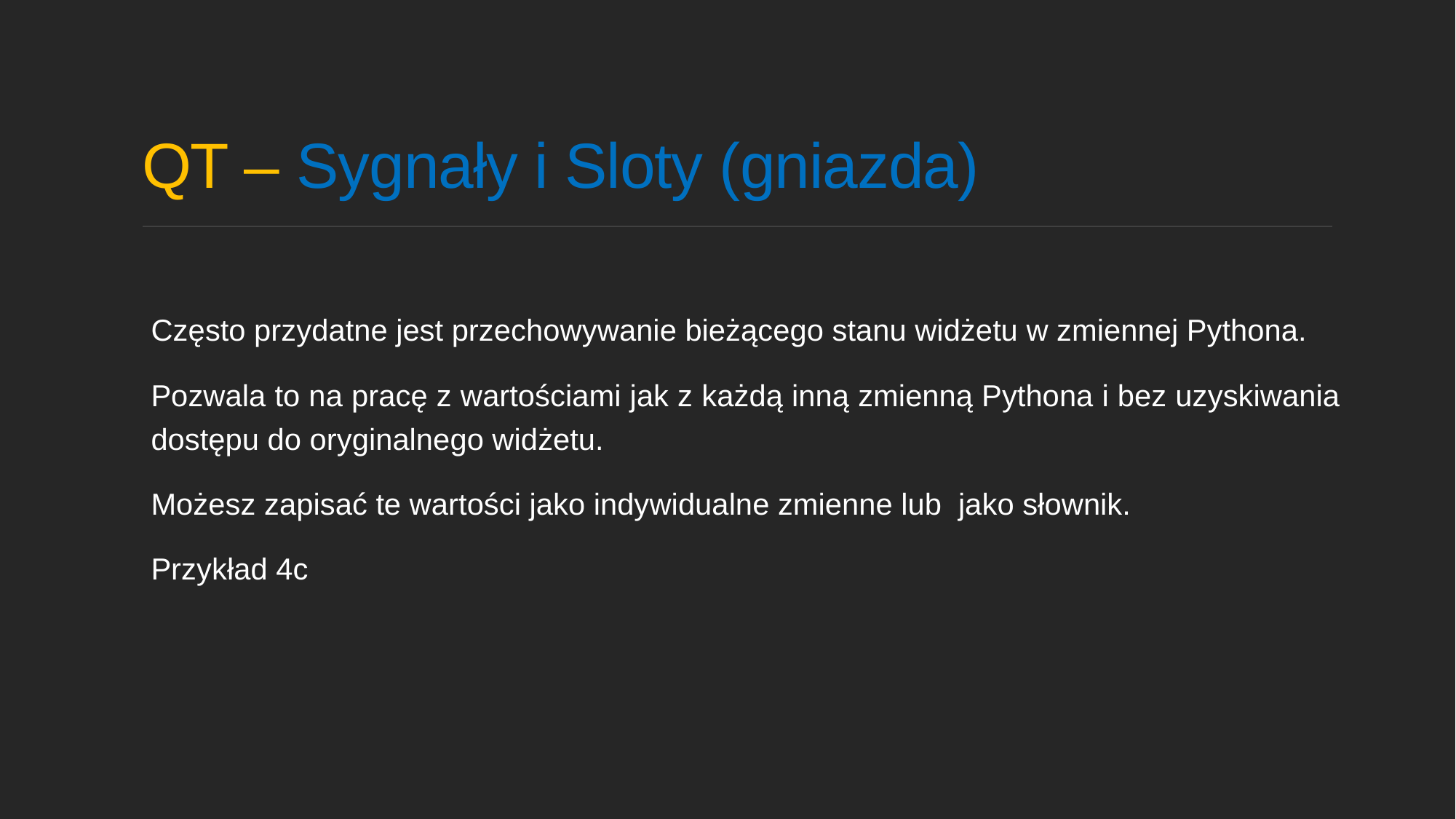

# QT – Sygnały i Sloty (gniazda)
Często przydatne jest przechowywanie bieżącego stanu widżetu w zmiennej Pythona.
Pozwala to na pracę z wartościami jak z każdą inną zmienną Pythona i bez uzyskiwania dostępu do oryginalnego widżetu.
Możesz zapisać te wartości jako indywidualne zmienne lub  jako słownik.
Przykład 4c